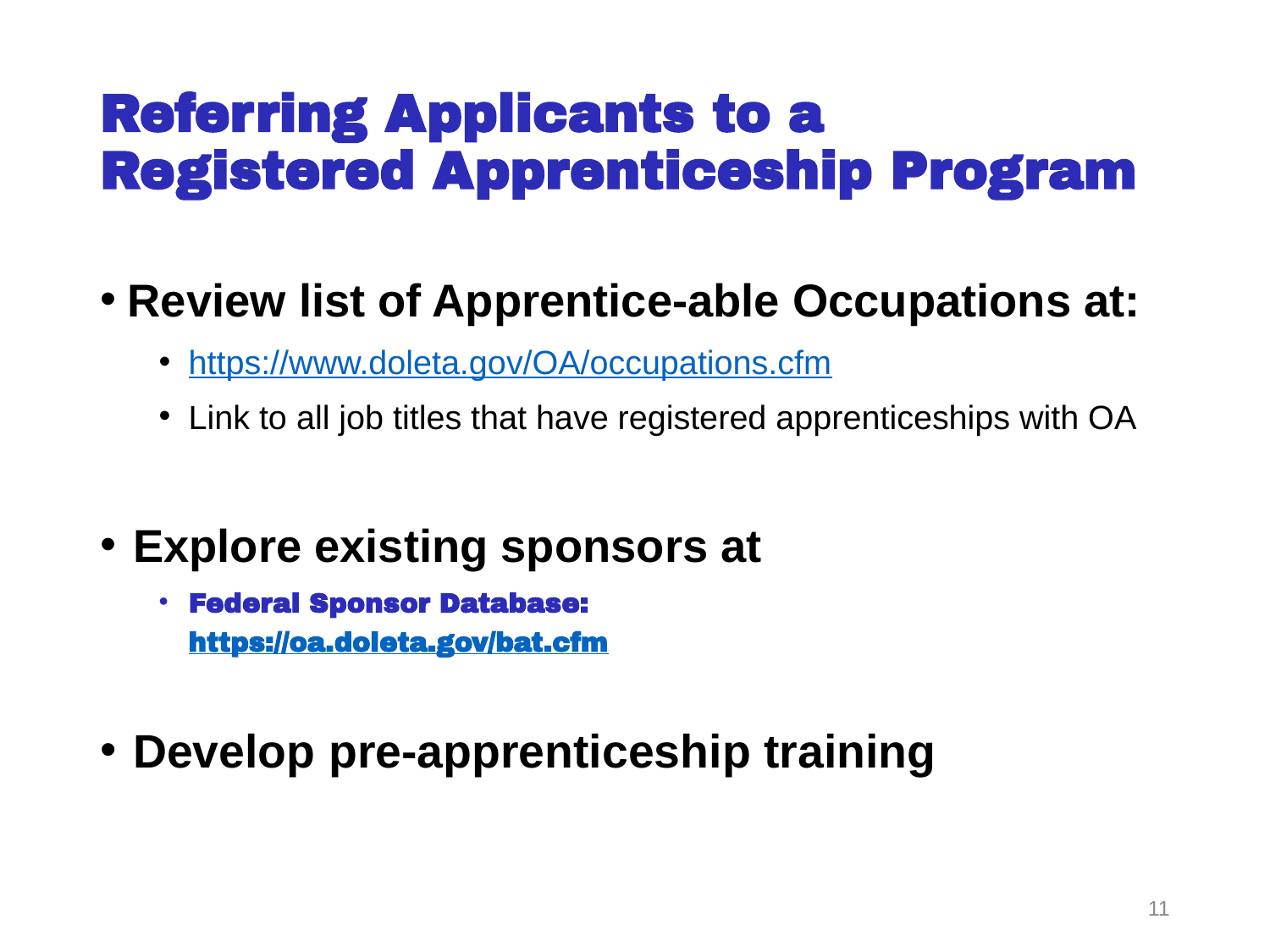

# Referring Applicants to a  Registered Apprenticeship Program
Review list of Apprentice-able Occupations at:
https://www.doleta.gov/OA/occupations.cfm
Link to all job titles that have registered apprenticeships with OA

Explore existing sponsors at
Federal Sponsor Database:
https://oa.doleta.gov/bat.cfm
Develop pre-apprenticeship training
11